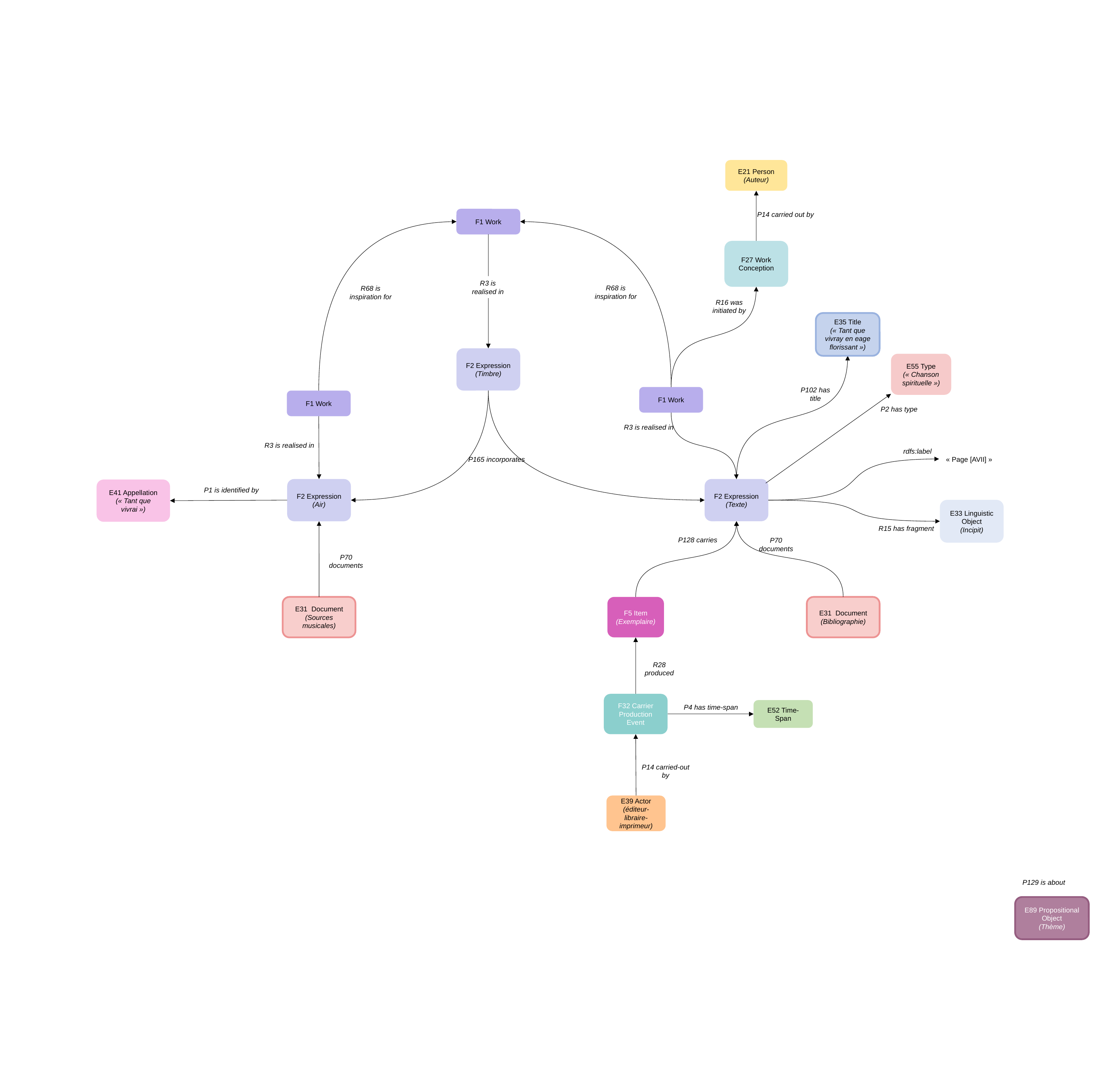

E21 Person
(Auteur)
P14 carried out by
F1 Work
F27 Work Conception
R3 is realised in
R68 is inspiration for
R68 is inspiration for
R16 was initiated by
E35 Title
(« Tant que vivray en eage florissant »)
F2 Expression
(Timbre)
E55 Type
(« Chanson spirituelle »)
P102 has title
F1 Work
F1 Work
P2 has type
R3 is realised in
R3 is realised in
rdfs:label
« Page [AVII] »
P165 incorporates
F2 Expression
(Texte)
F2 Expression
(Air)
E41 Appellation
(« Tant que vivrai »)
P1 is identified by
E33 Linguistic Object
(Incipit)
R15 has fragment
P128 carries
P70 documents
P70 documents
F5 Item
(Exemplaire)
E31  Document
(Bibliographie)
E31  Document
(Sources musicales)
R28 produced
F32 Carrier Production Event
P4 has time-span
E52 Time-Span
P14 carried-out by
E39 Actor
(éditeur-libraire-imprimeur)
P129 is about
E89 Propositional Object
(Thème)